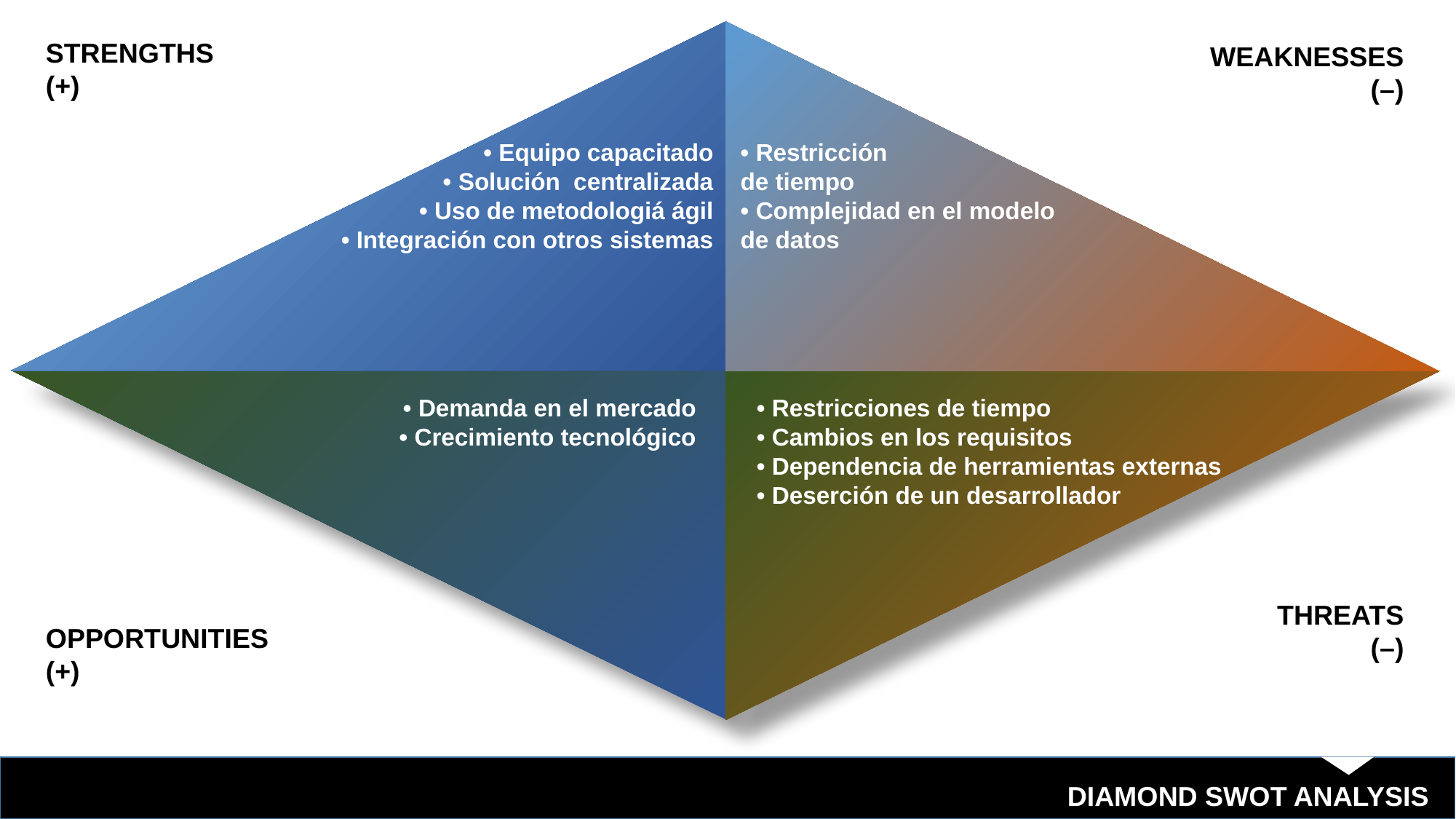

STRENGTHS (+)
WEAKNESSES (–)
• Equipo capacitado
• Solución  centralizada
• Uso de metodologiá ágil
• Integración con otros sistemas

• Restricción
de tiempo
• Complejidad en el modelo
de datos

• Demanda en el mercado
• Crecimiento tecnológico
• Restricciones de tiempo
• Cambios en los requisitos
• Dependencia de herramientas externas
• Deserción de un desarrollador
THREATS
(–)
OPPORTUNITIES
(+)

DIAMOND SWOT ANALYSIS